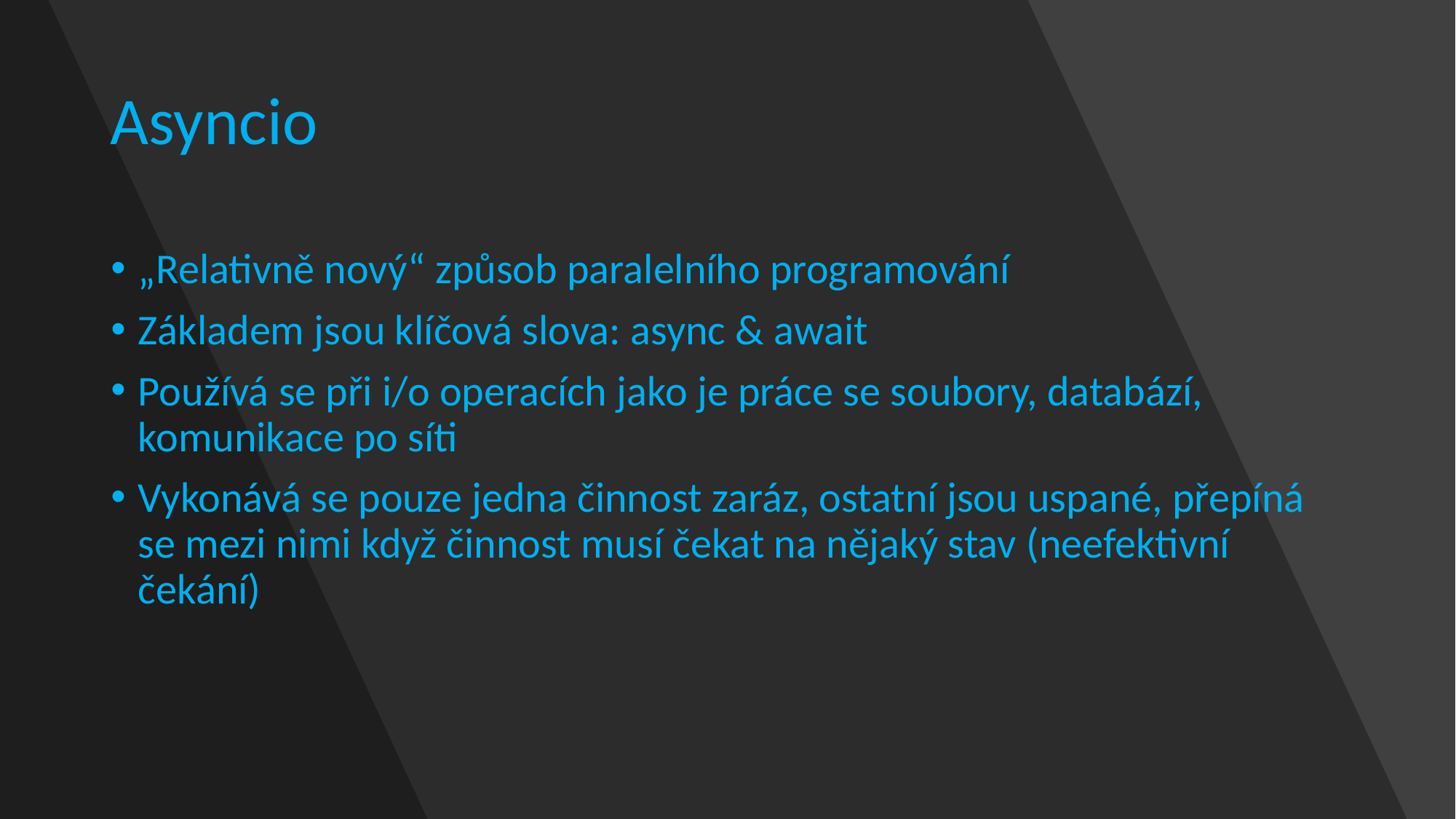

# Asyncio
„Relativně nový“ způsob paralelního programování
Základem jsou klíčová slova: async & await
Používá se při i/o operacích jako je práce se soubory, databází, komunikace po síti
Vykonává se pouze jedna činnost zaráz, ostatní jsou uspané, přepíná se mezi nimi když činnost musí čekat na nějaký stav (neefektivní čekání)